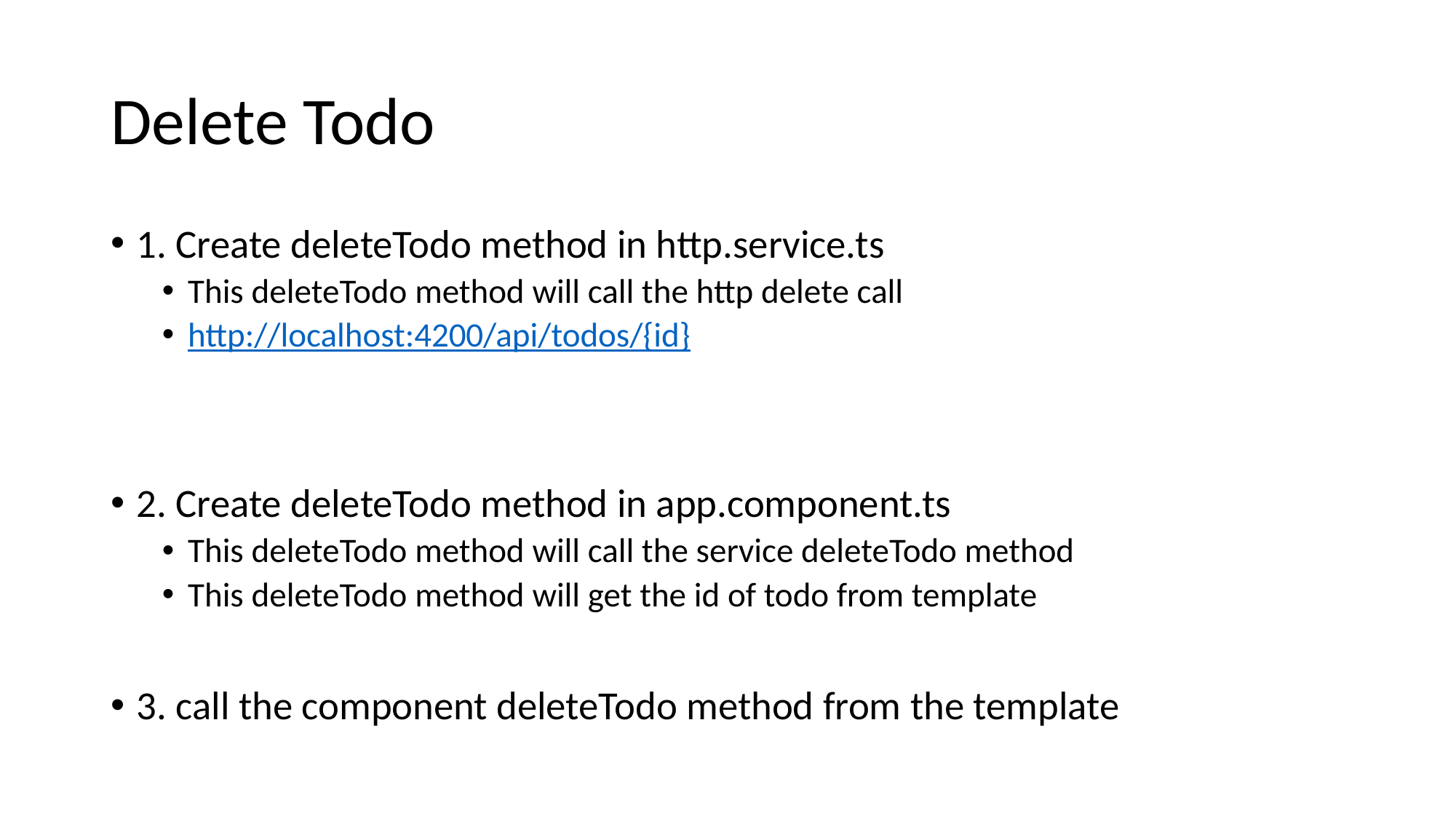

# Delete Todo
1. Create deleteTodo method in http.service.ts
This deleteTodo method will call the http delete call
http://localhost:4200/api/todos/{id}

2. Create deleteTodo method in app.component.ts
This deleteTodo method will call the service deleteTodo method
This deleteTodo method will get the id of todo from template

3. call the component deleteTodo method from the template